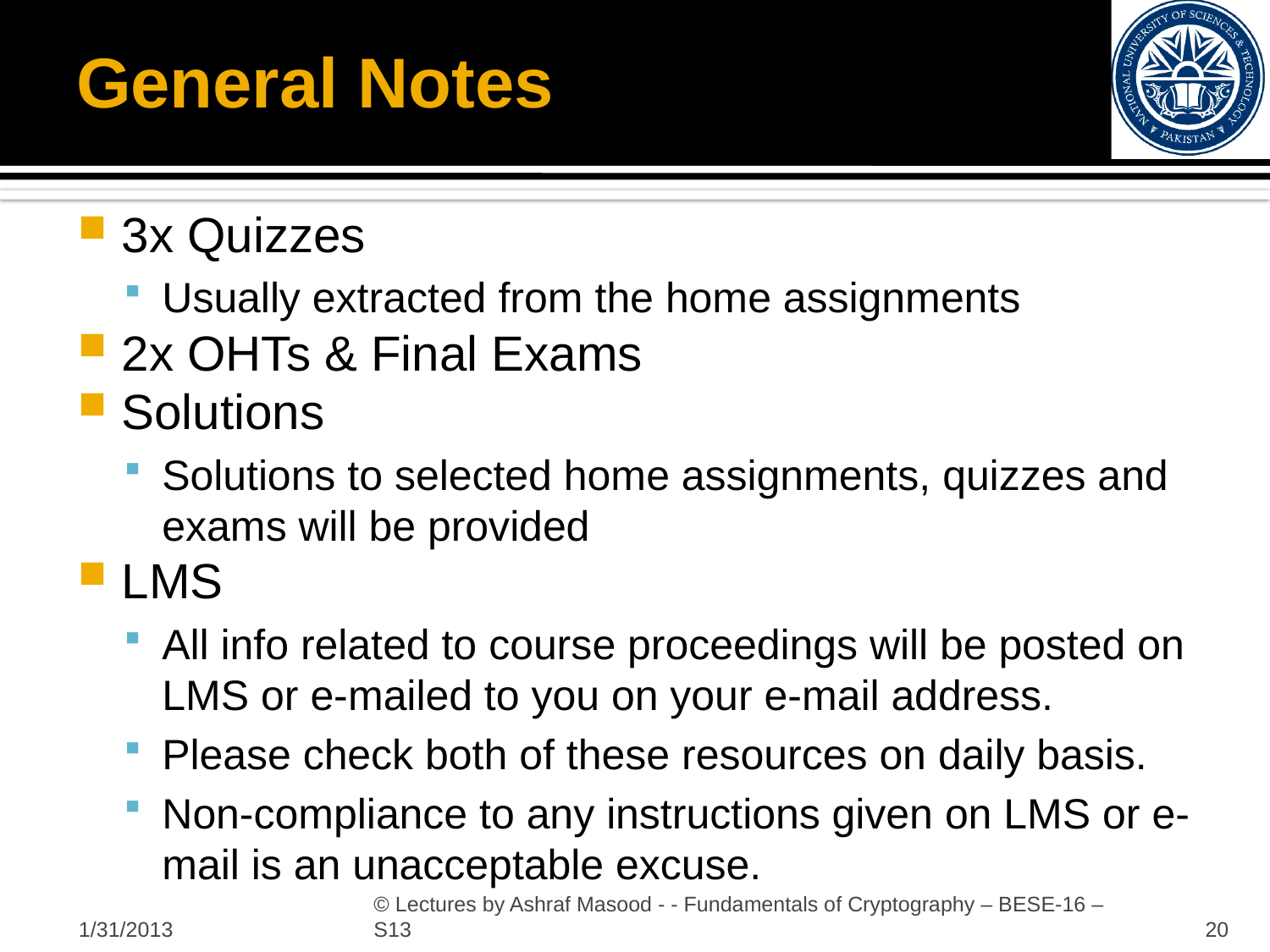

# General Notes
3x Quizzes
Usually extracted from the home assignments
2x OHTs & Final Exams
Solutions
Solutions to selected home assignments, quizzes and exams will be provided
LMS
All info related to course proceedings will be posted on LMS or e-mailed to you on your e-mail address.
Please check both of these resources on daily basis.
Non-compliance to any instructions given on LMS or e-mail is an unacceptable excuse.
1/31/2013
© Lectures by Ashraf Masood - - Fundamentals of Cryptography – BESE-16 –S13
20